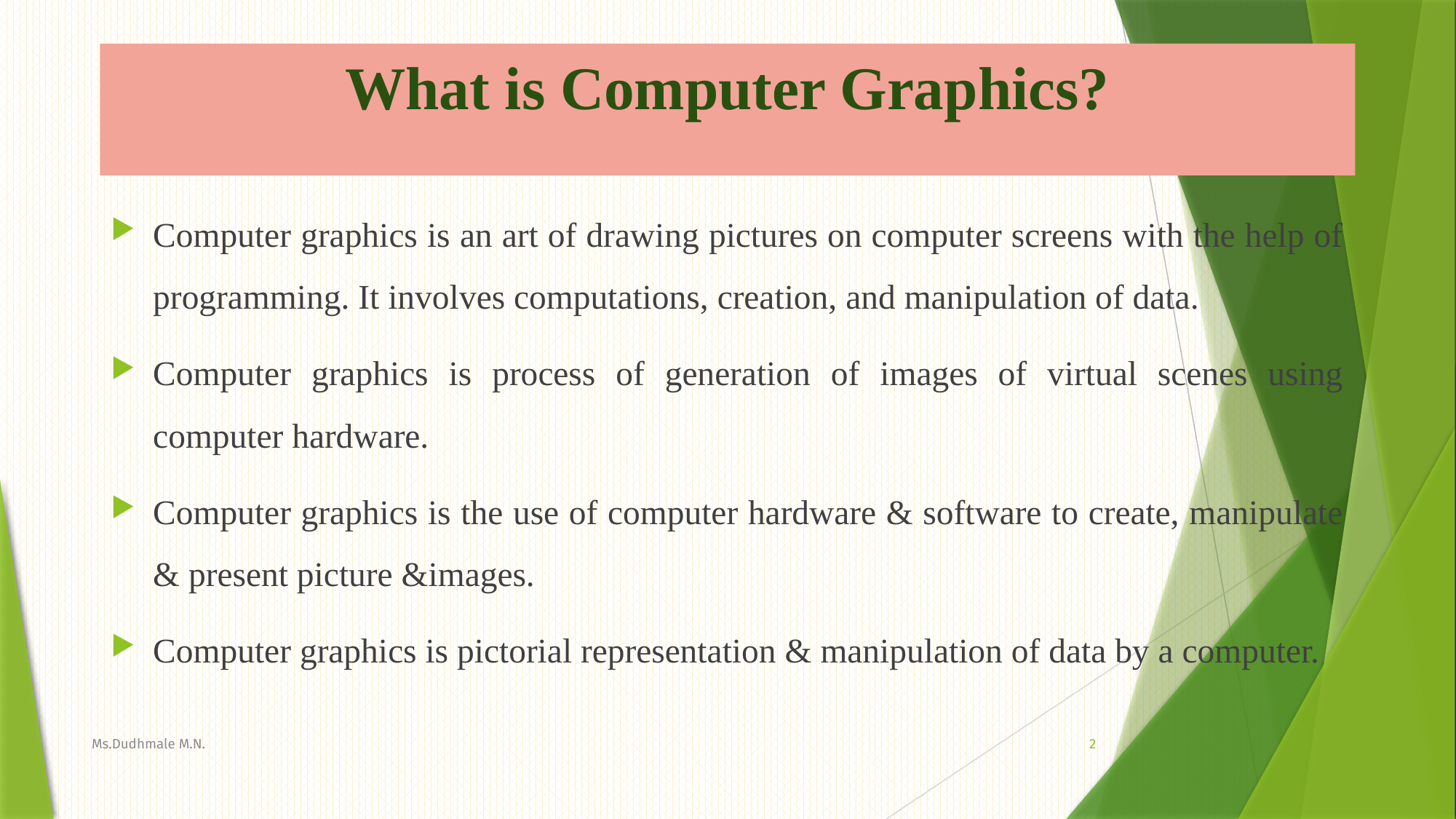

# What is Computer Graphics?
Computer graphics is an art of drawing pictures on computer screens with the help of programming. It involves computations, creation, and manipulation of data.
Computer graphics is process of generation of images of virtual scenes using computer hardware.
Computer graphics is the use of computer hardware & software to create, manipulate & present picture &images.
Computer graphics is pictorial representation & manipulation of data by a computer.

Ms.Dudhmale M.N.
2